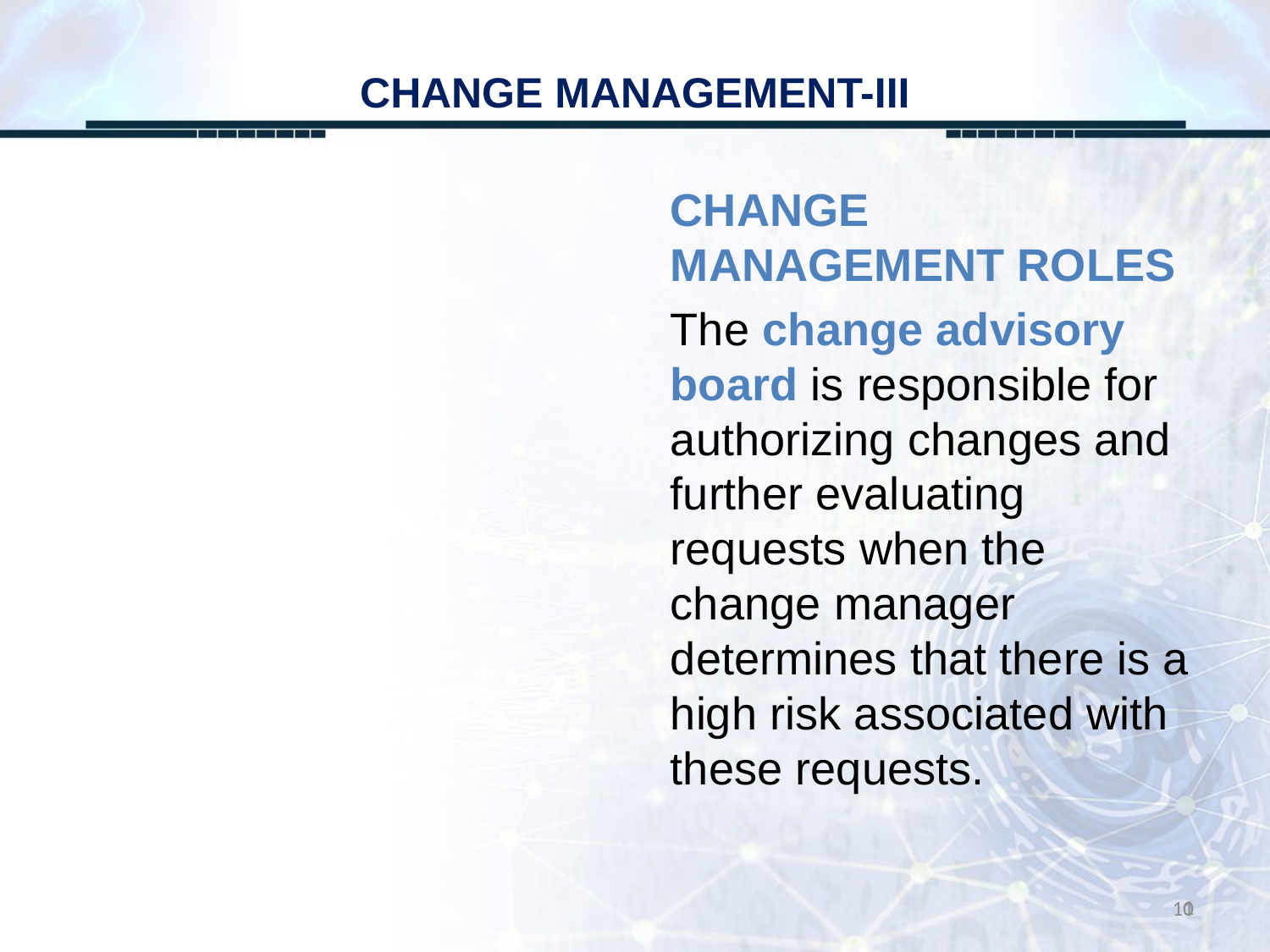

# CHANGE MANAGEMENT-III
CHANGE MANAGEMENT ROLES
The change advisory board is responsible for authorizing changes and further evaluating requests when the change manager determines that there is a high risk associated with these requests.
10